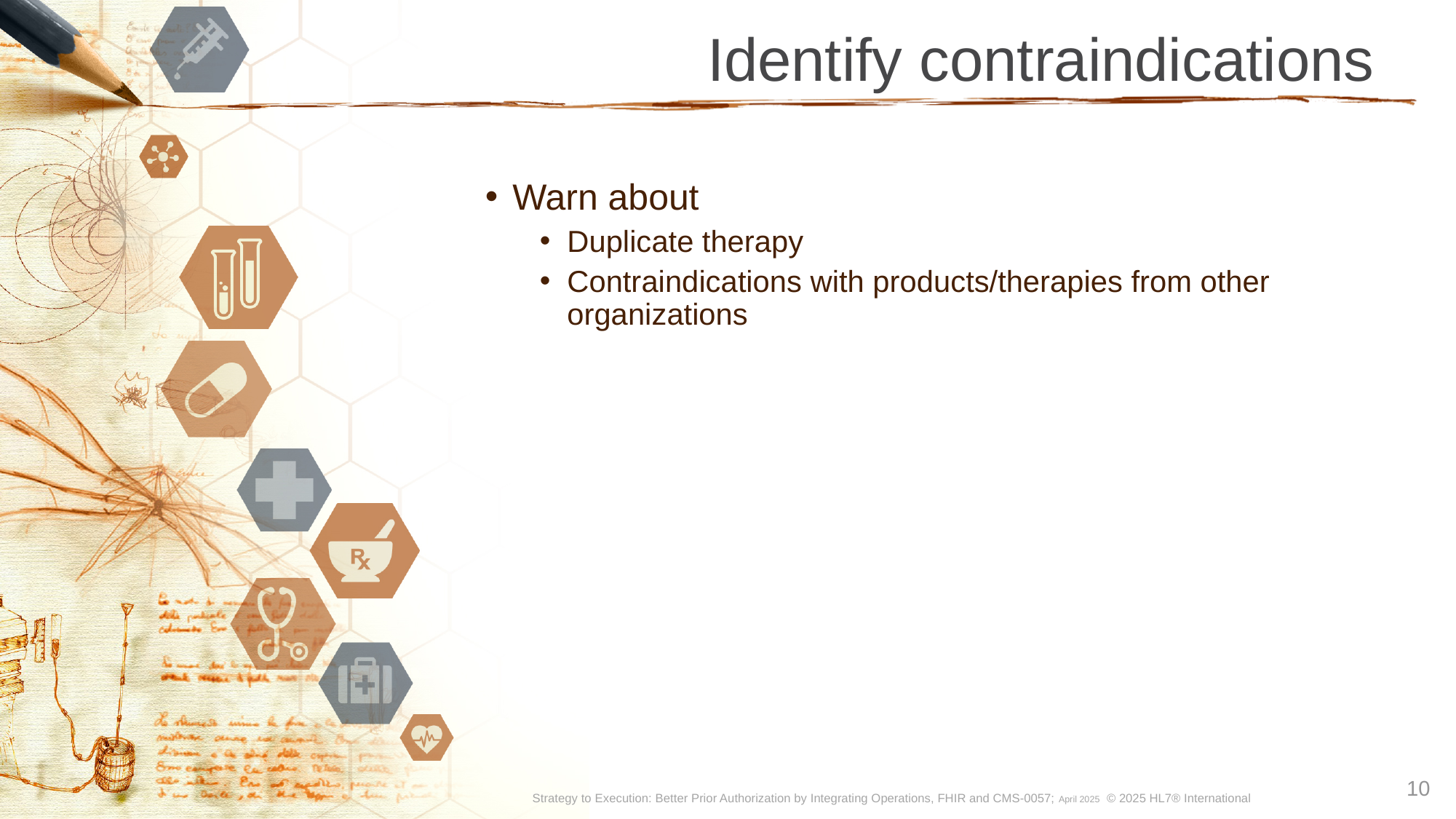

# Identify contraindications
Warn about
Duplicate therapy
Contraindications with products/therapies from other organizations
10